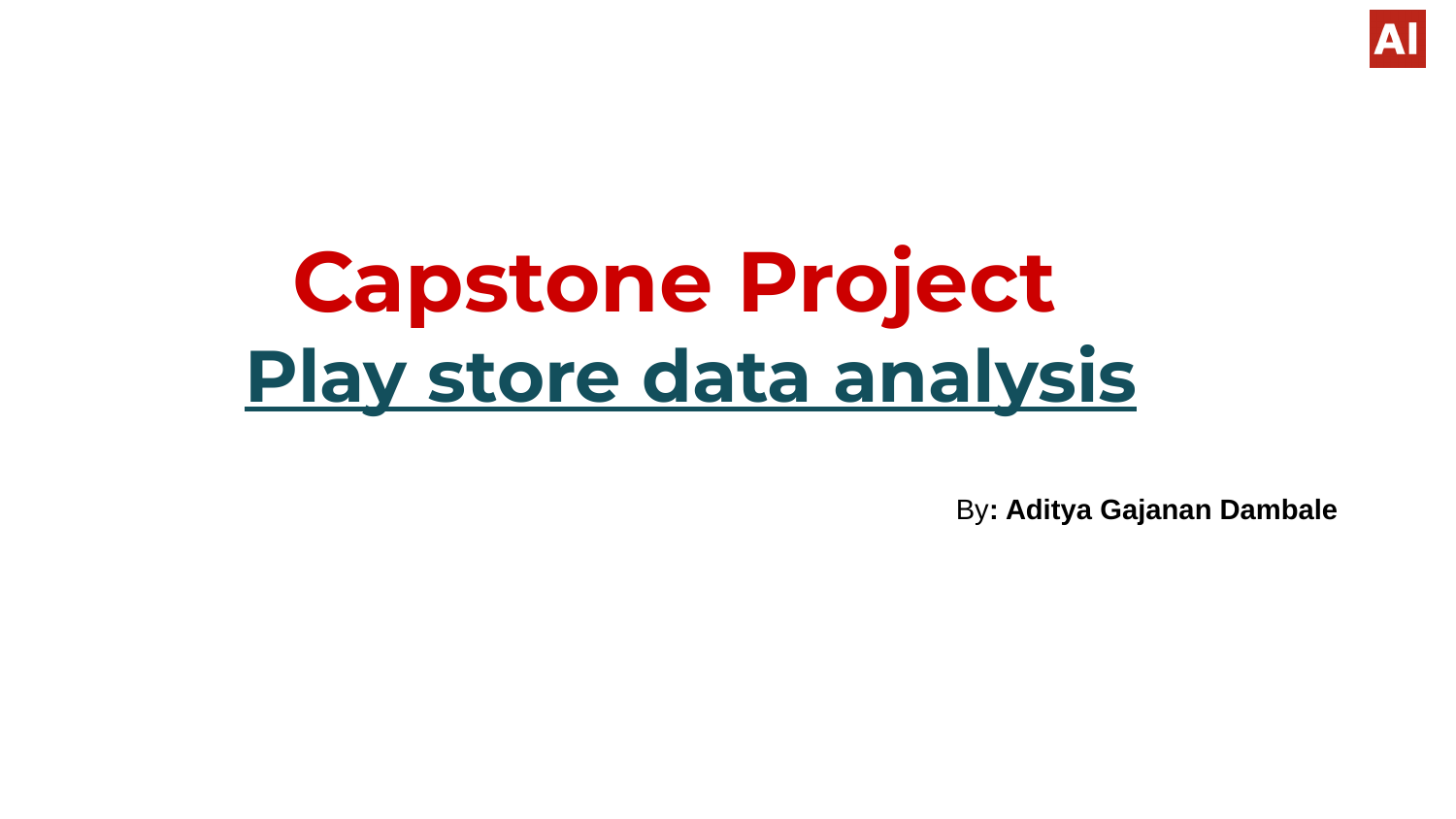

# Capstone Project
Play store data analysis

By: Aditya Gajanan Dambale